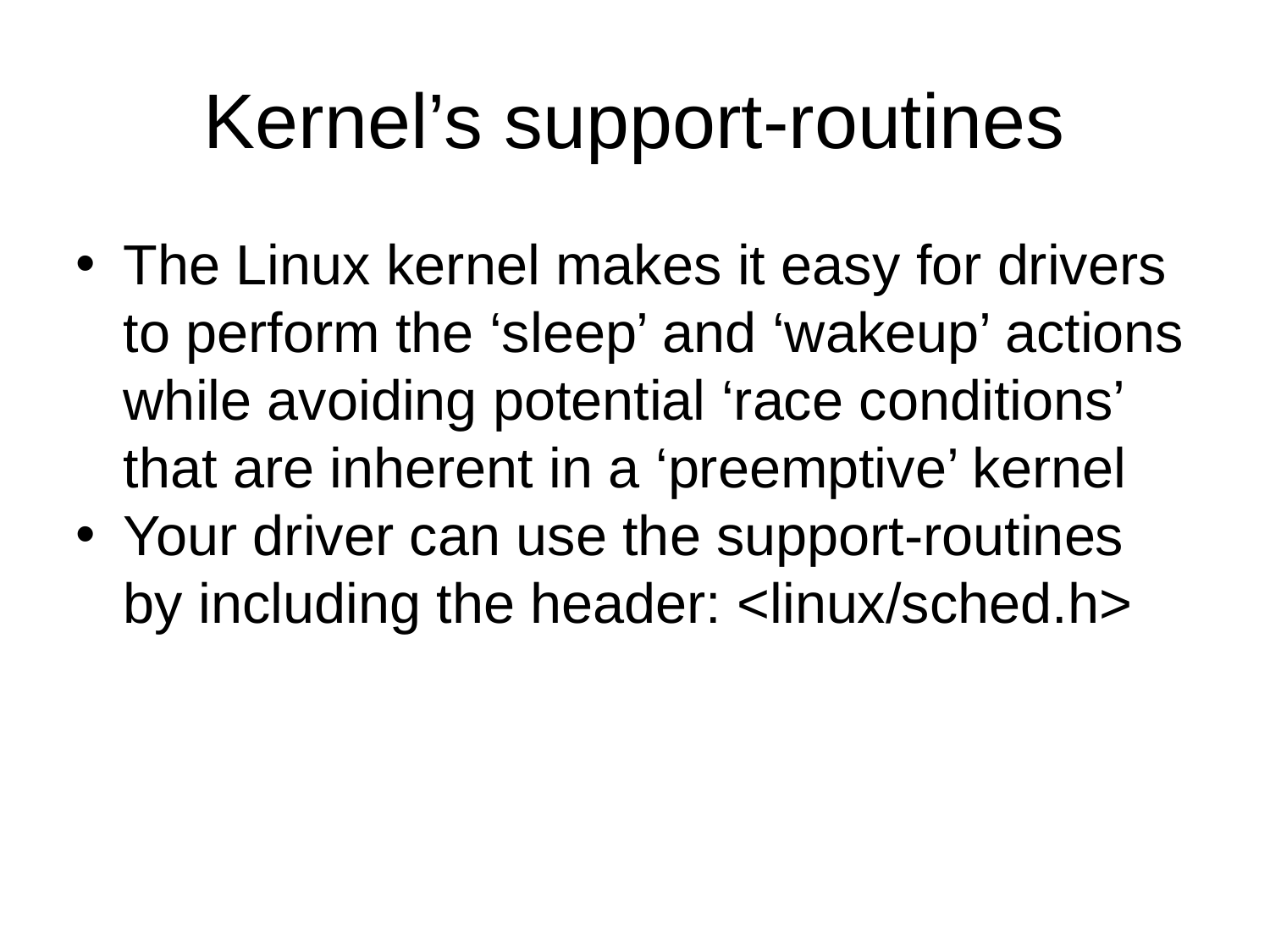

Kernel’s support-routines
The Linux kernel makes it easy for drivers to perform the ‘sleep’ and ‘wakeup’ actions while avoiding potential ‘race conditions’ that are inherent in a ‘preemptive’ kernel
Your driver can use the support-routines by including the header: <linux/sched.h>